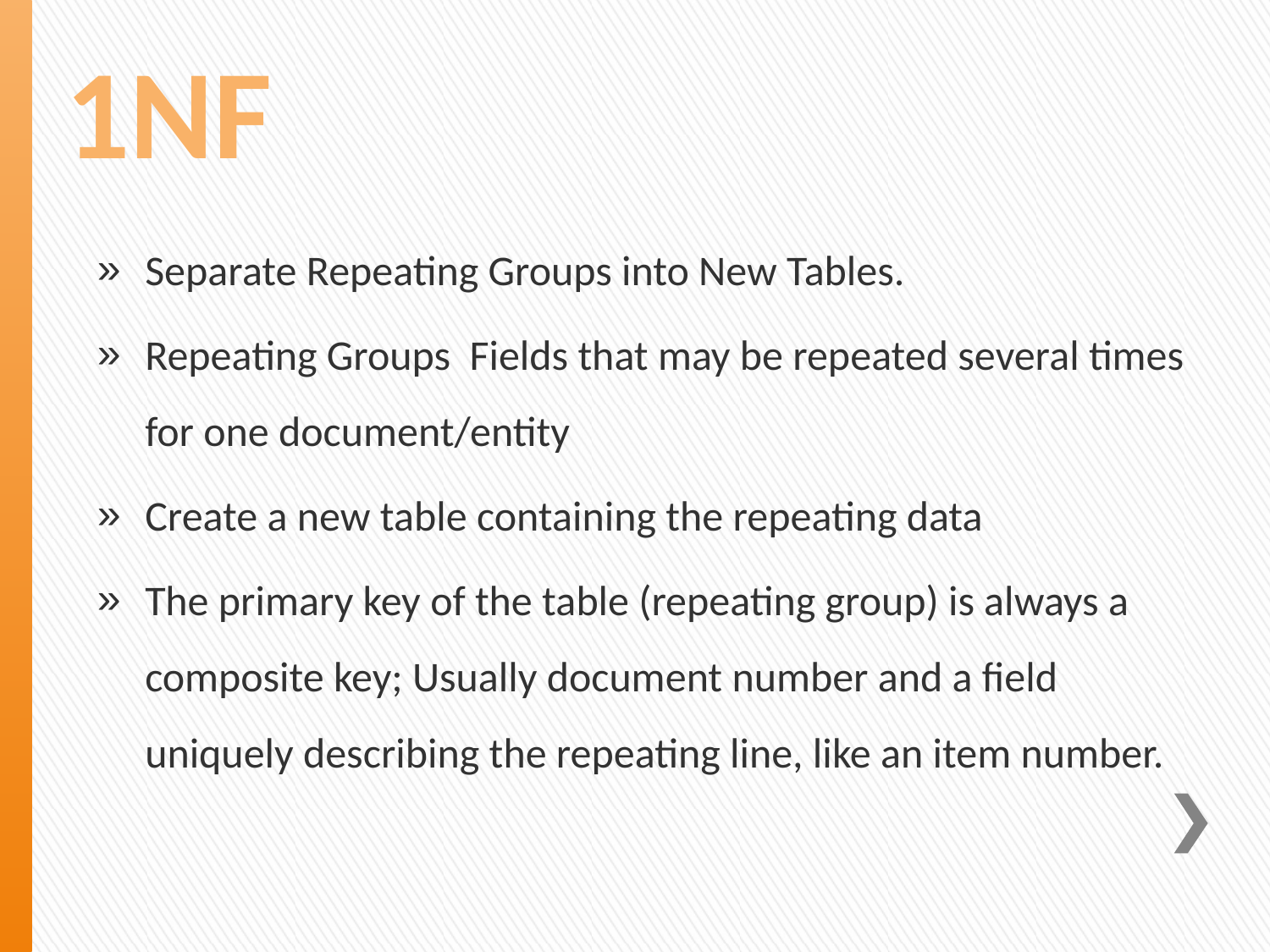

# 1NF
Separate Repeating Groups into New Tables.
Repeating Groups  Fields that may be repeated several times for one document/entity
Create a new table containing the repeating data
The primary key of the table (repeating group) is always a composite key; Usually document number and a field uniquely describing the repeating line, like an item number.